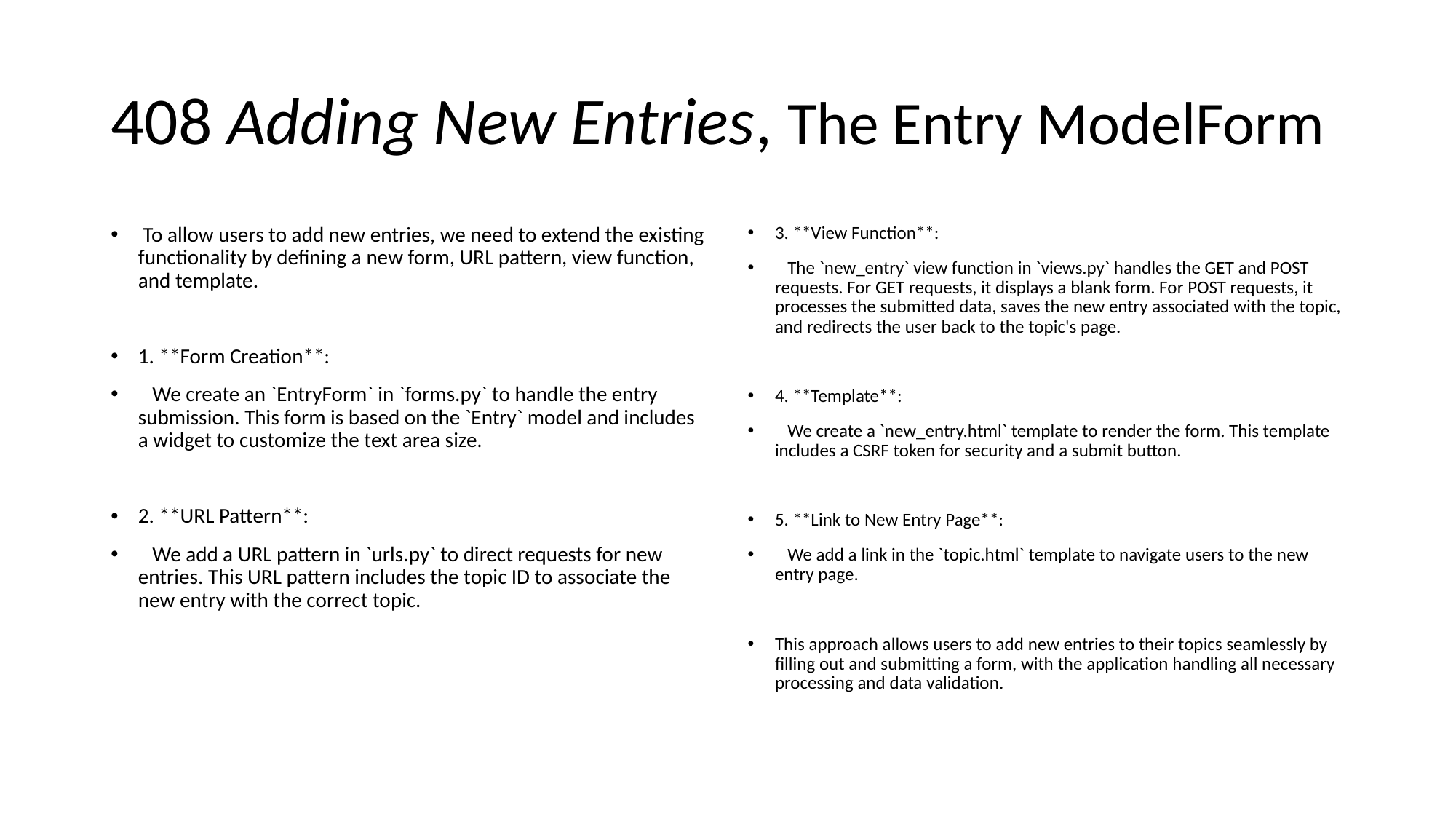

# 408 Adding New Entries, The Entry ModelForm
 To allow users to add new entries, we need to extend the existing functionality by defining a new form, URL pattern, view function, and template.

1. **Form Creation**:
   We create an `EntryForm` in `forms.py` to handle the entry submission. This form is based on the `Entry` model and includes a widget to customize the text area size.

2. **URL Pattern**:
   We add a URL pattern in `urls.py` to direct requests for new entries. This URL pattern includes the topic ID to associate the new entry with the correct topic.

3. **View Function**:
   The `new_entry` view function in `views.py` handles the GET and POST requests. For GET requests, it displays a blank form. For POST requests, it processes the submitted data, saves the new entry associated with the topic, and redirects the user back to the topic's page.

4. **Template**:
   We create a `new_entry.html` template to render the form. This template includes a CSRF token for security and a submit button.

5. **Link to New Entry Page**:
   We add a link in the `topic.html` template to navigate users to the new entry page.

This approach allows users to add new entries to their topics seamlessly by filling out and submitting a form, with the application handling all necessary processing and data validation.